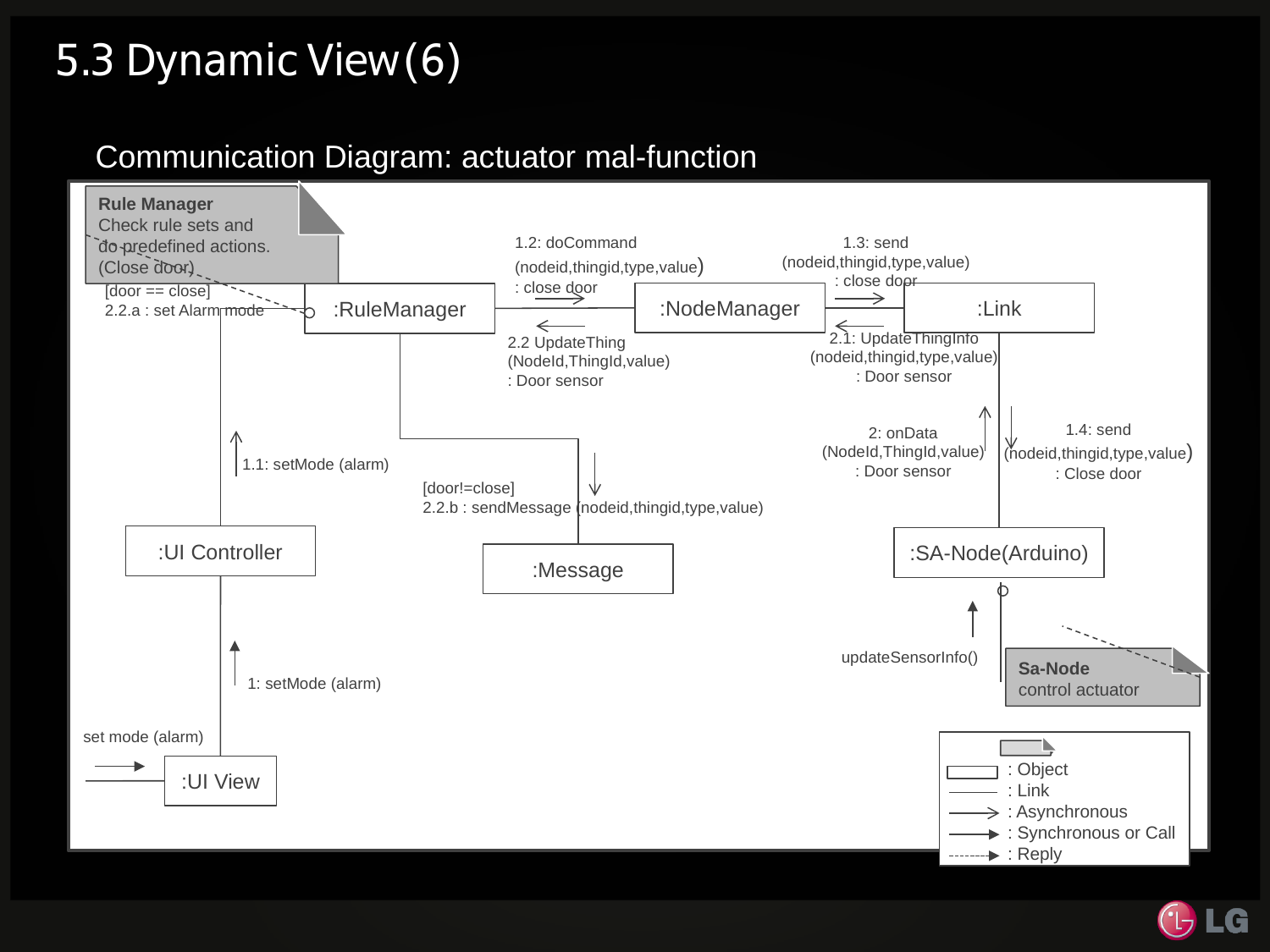

# 5.3 Dynamic View(6)
Communication Diagram: actuator mal-function

Rule Manager
Check rule sets and
do predefined actions. (Close door)
1.2: doCommand
(nodeid,thingid,type,value)
: close door
1.3: send
(nodeid,thingid,type,value)
: close door
[door == close]
2.2.a : set Alarm mode
:NodeManager
:Link
:RuleManager

2.2 UpdateThing
(NodeId,ThingId,value)
: Door sensor
2.1: UpdateThingInfo
(nodeid,thingid,type,value)
: Door sensor
2: onData
(NodeId,ThingId,value)
: Door sensor
1.4: send
(nodeid,thingid,type,value)
: Close door
1.1: setMode (alarm)
[door!=close]
2.2.b : sendMessage (nodeid,thingid,type,value)
:UI Controller
:SA-Node(Arduino)
:Message

updateSensorInfo()

Sa-Node
control actuator
1: setMode (alarm)
set mode (alarm)

: Note
: Object
: Link
: Asynchronous
: Synchronous or Call
: Reply

:UI View